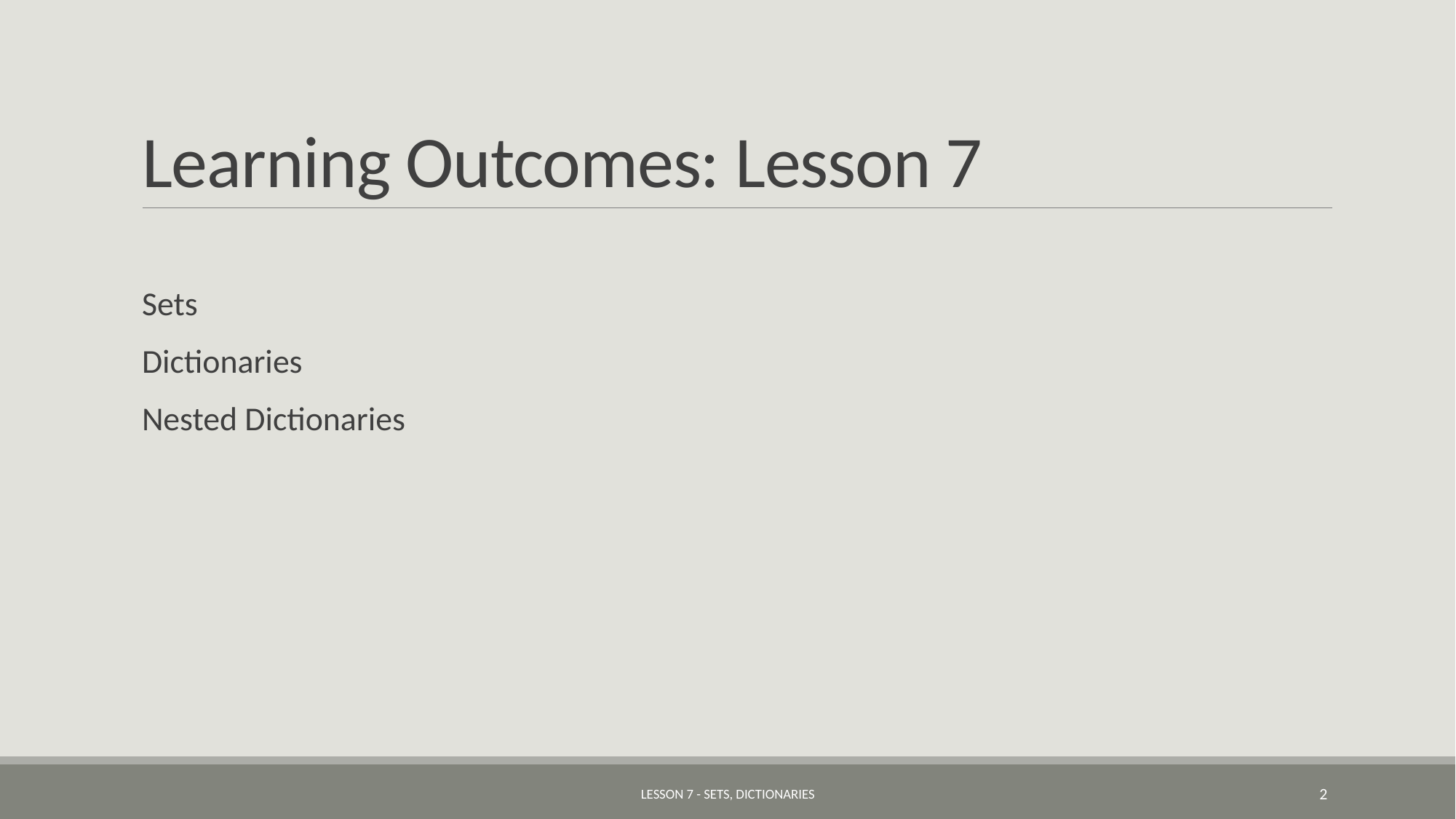

# Learning Outcomes: Lesson 7

Sets
Dictionaries
Nested Dictionaries
Lesson 7 - Sets, Dictionaries
2